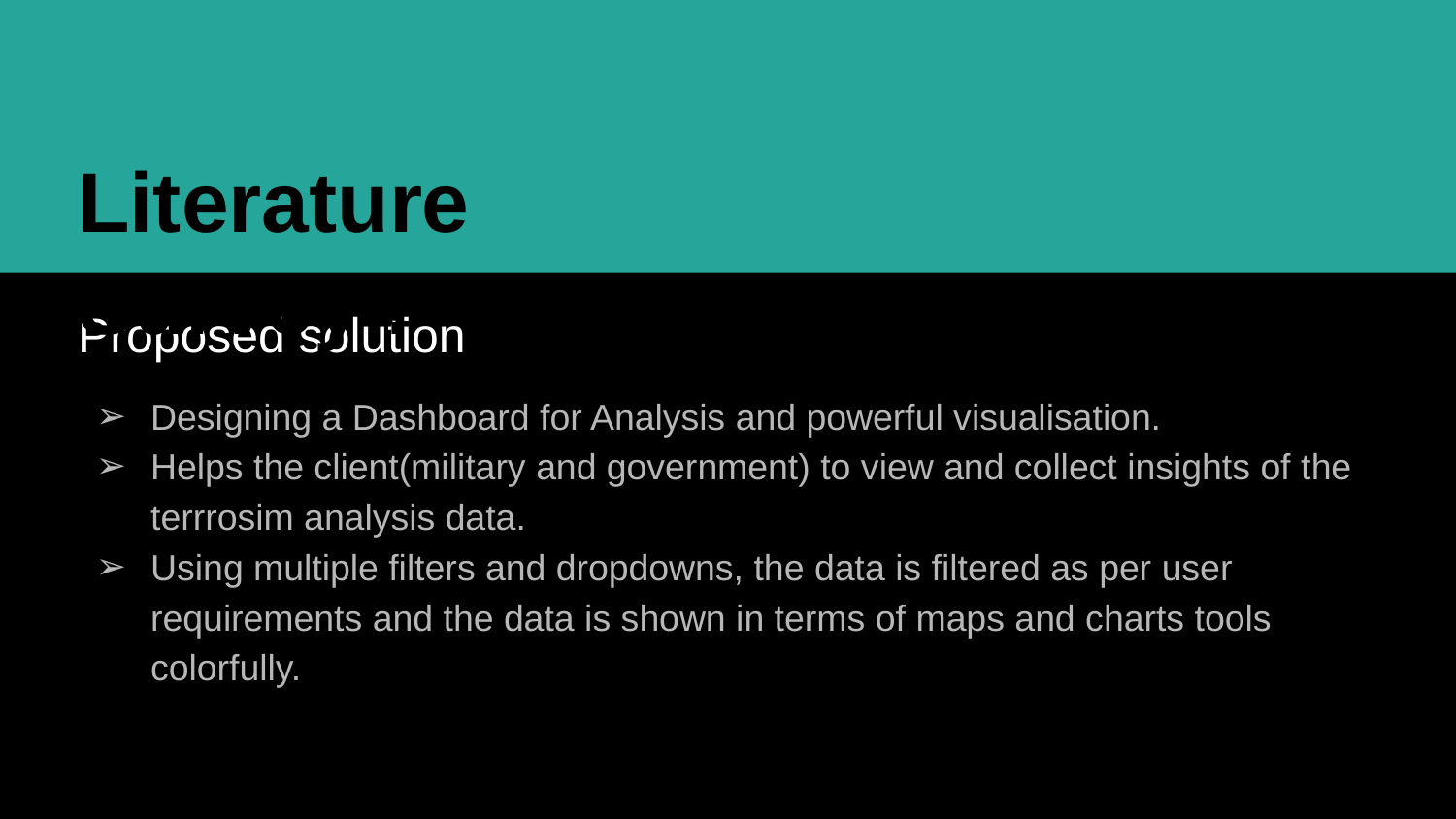

Literature Survey :-

Proposed solution
Designing a Dashboard for Analysis and powerful visualisation.
Helps the client(military and government) to view and collect insights of the terrrosim analysis data.
Using multiple filters and dropdowns, the data is filtered as per user requirements and the data is shown in terms of maps and charts tools colorfully.